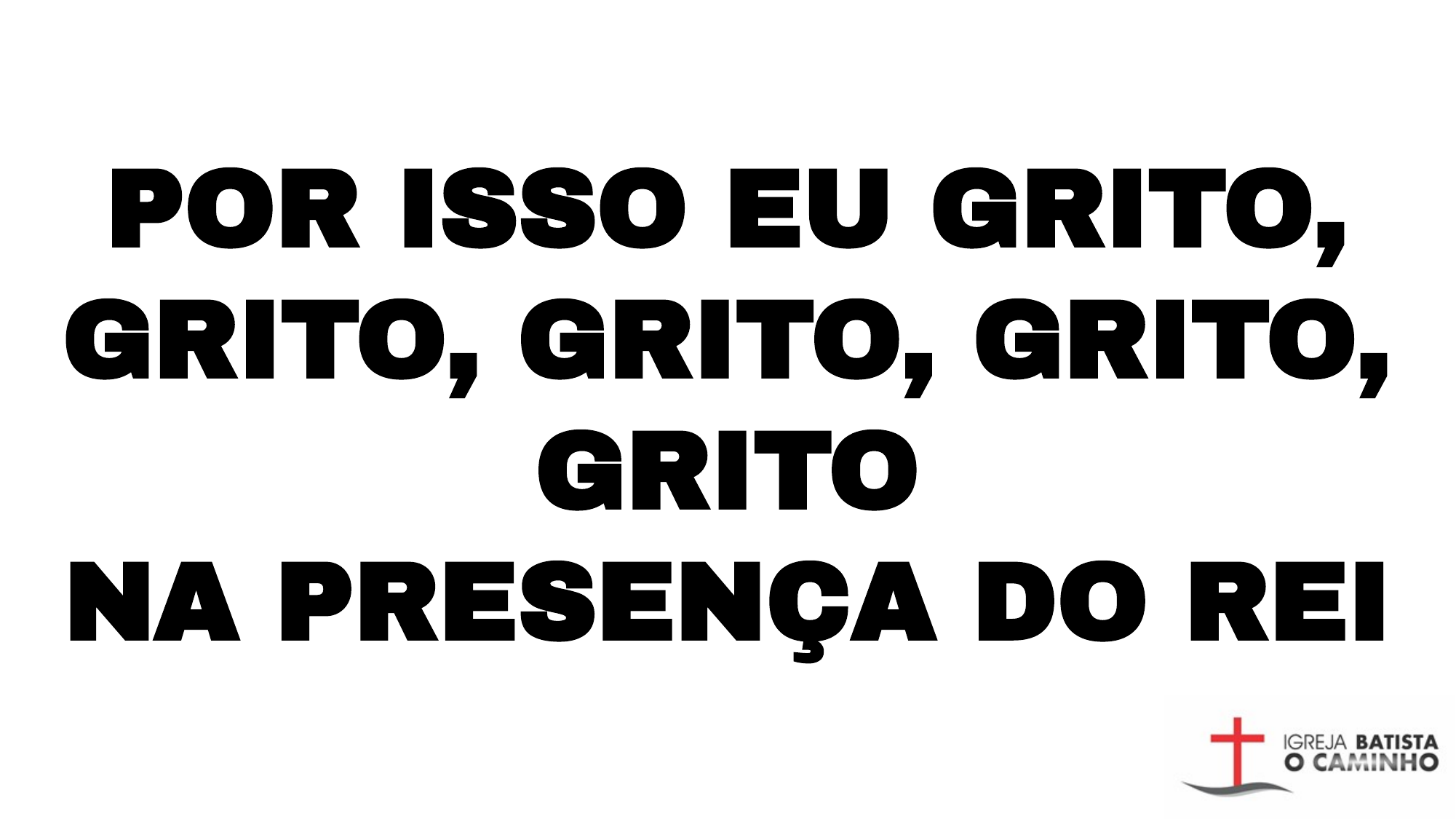

POR ISSO EU GRITO, GRITO, GRITO, GRITO, GRITO
NA PRESENÇA DO REI
#